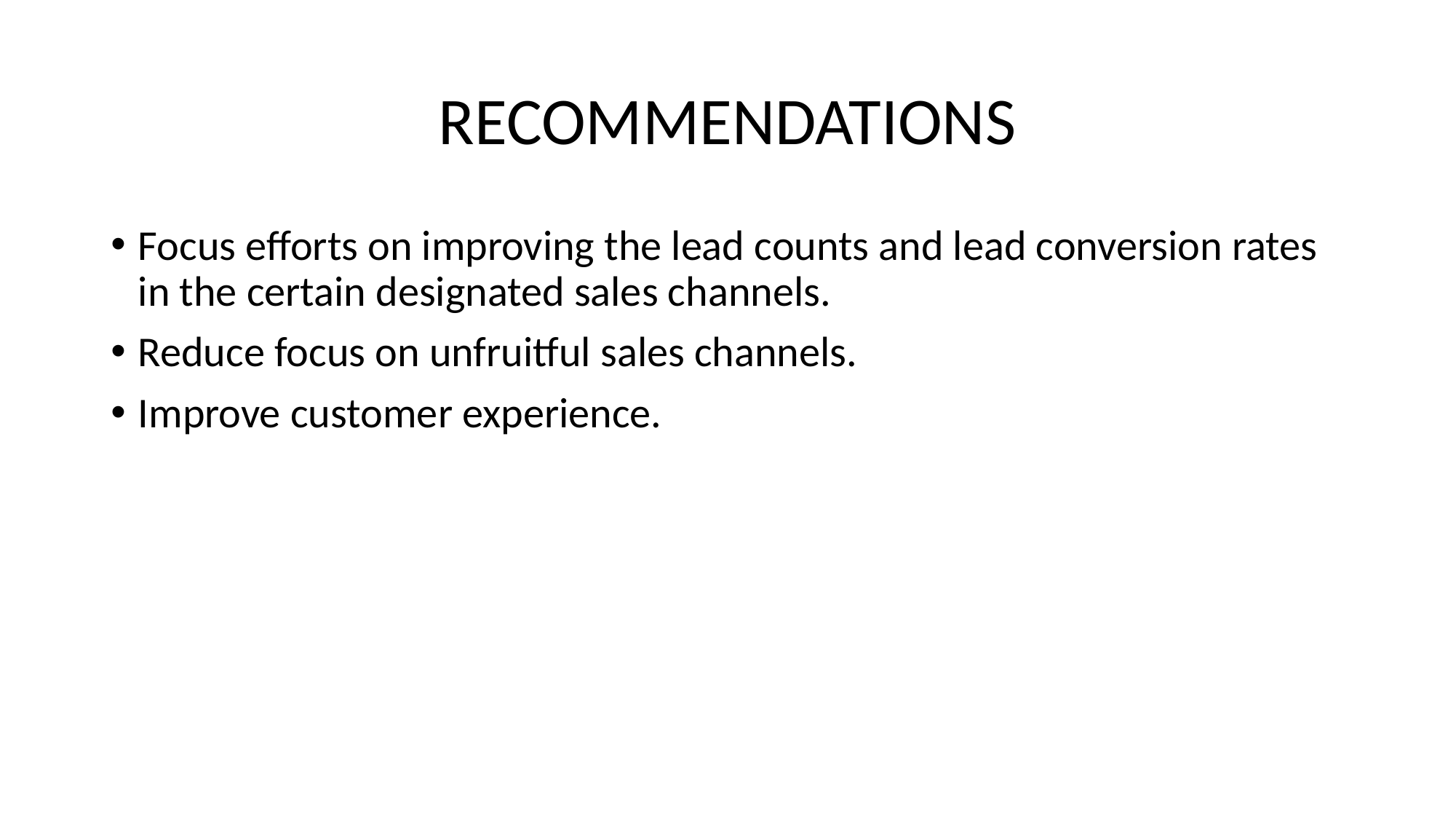

# RECOMMENDATIONS
Focus efforts on improving the lead counts and lead conversion rates in the certain designated sales channels.
Reduce focus on unfruitful sales channels.
Improve customer experience.